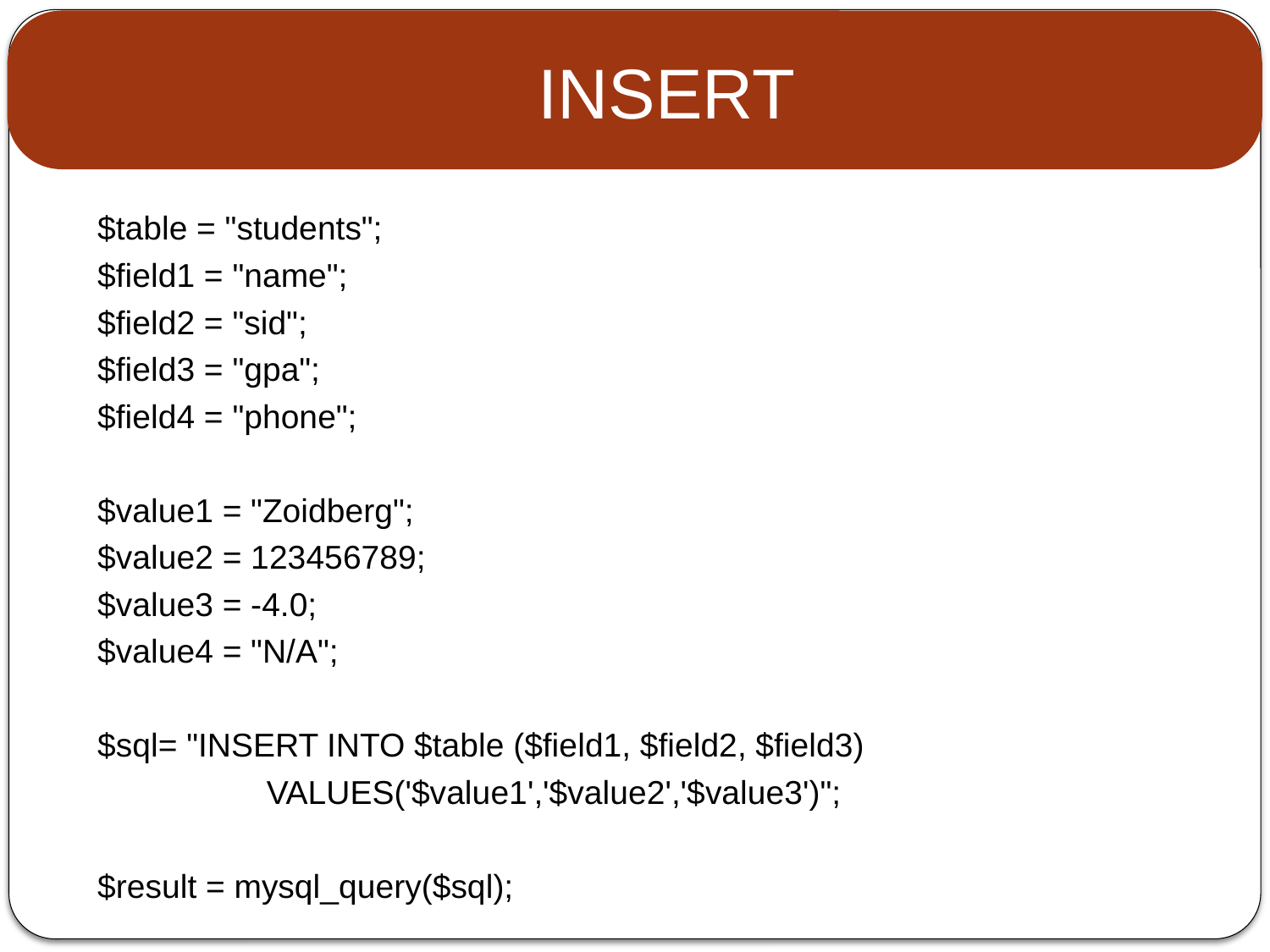

# INSERT
$table = "students";
$field1 = "name";
$field2 = "sid";
$field3 = "gpa";
$field4 = "phone";

$value1 = "Zoidberg";
$value2 = 123456789;
$value3 = -4.0;
$value4 = "N/A";

$sql= "INSERT INTO $table ($field1, $field2, $field3)
		     VALUES('$value1','$value2','$value3')";

$result = mysql_query($sql);